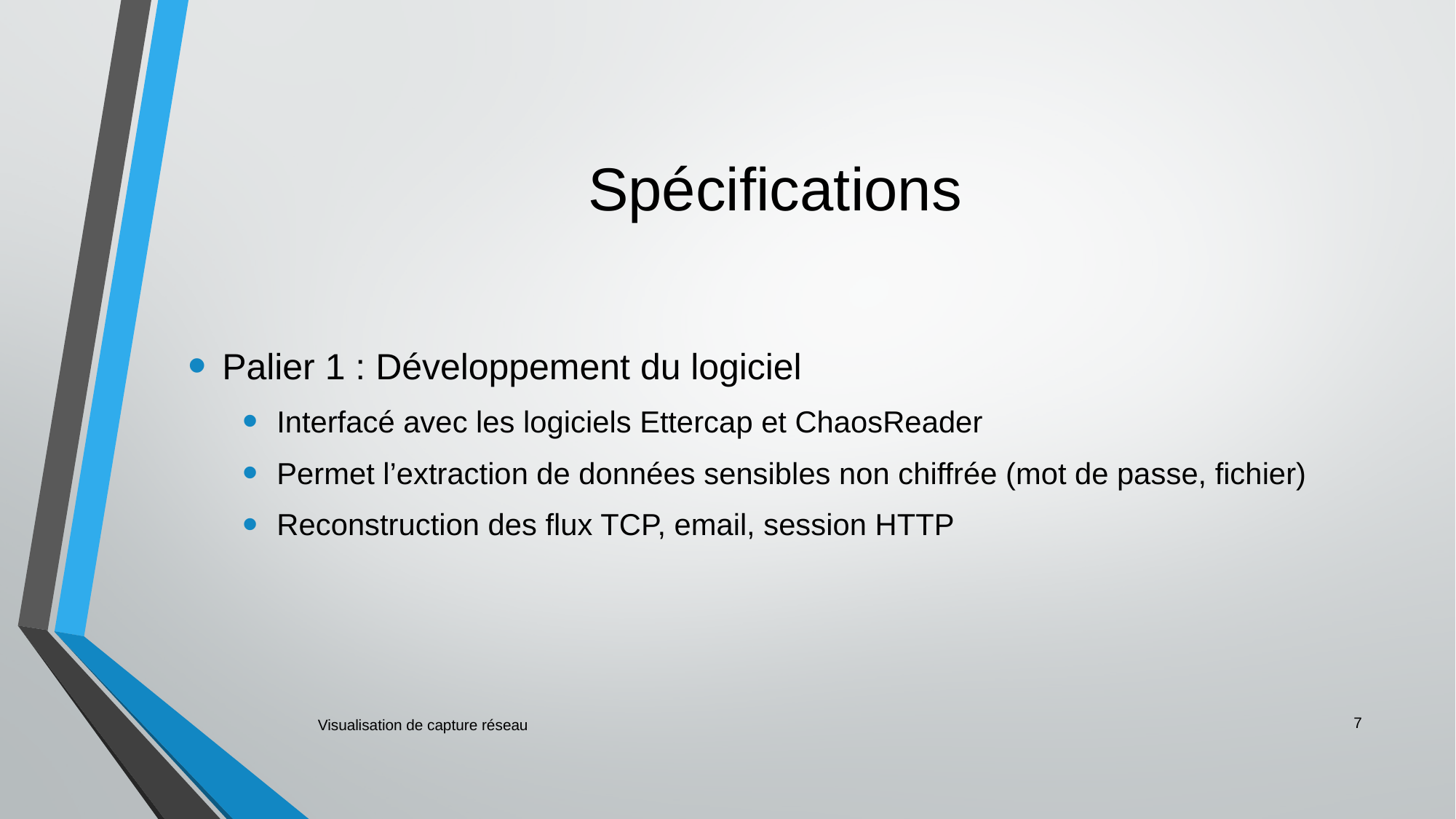

# Spécifications
Palier 1 : Développement du logiciel
Interfacé avec les logiciels Ettercap et ChaosReader
Permet l’extraction de données sensibles non chiffrée (mot de passe, fichier)
Reconstruction des flux TCP, email, session HTTP

7
Visualisation de capture réseau